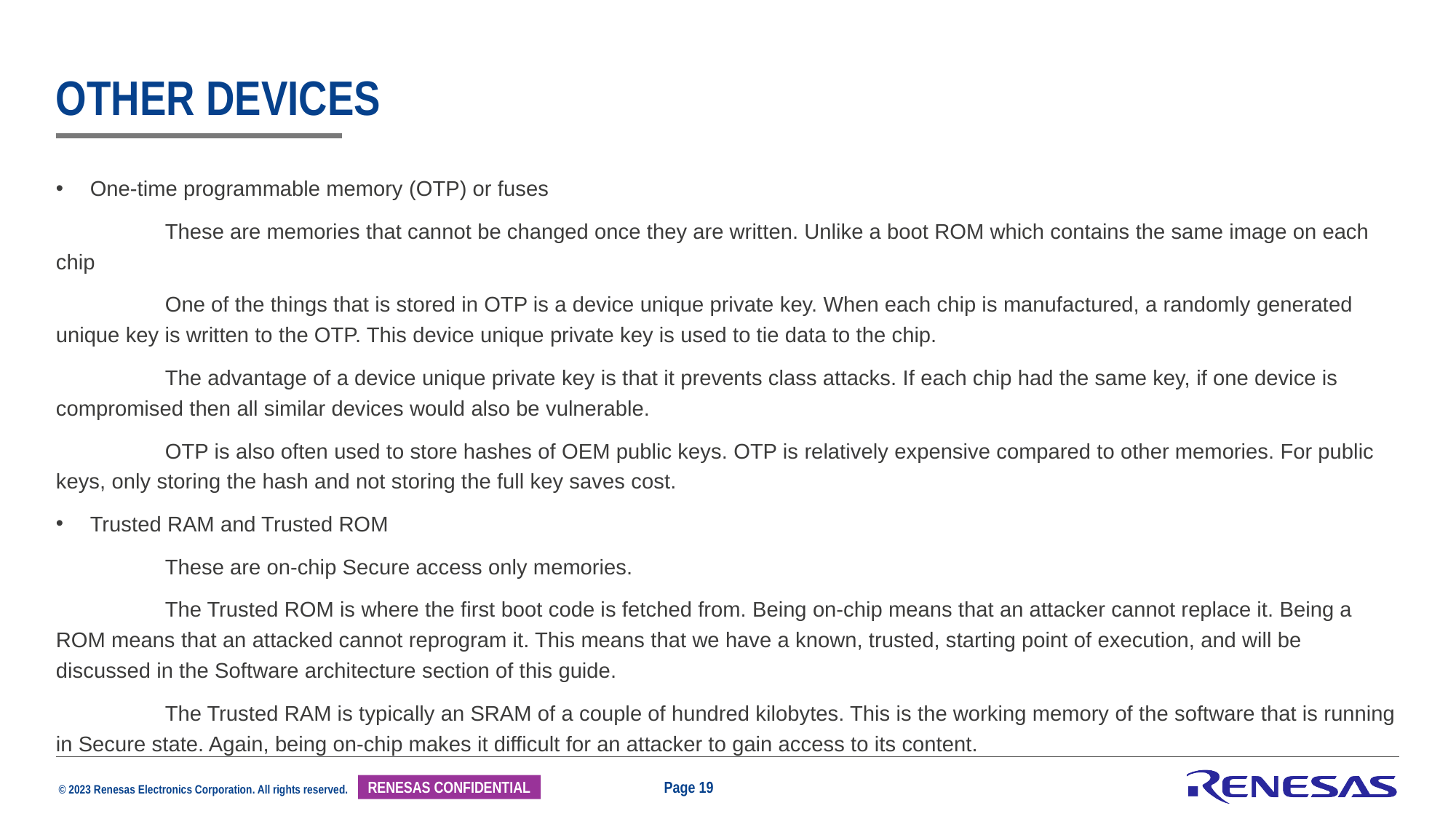

# Other devices
One-time programmable memory (OTP) or fuses
	These are memories that cannot be changed once they are written. Unlike a boot ROM which contains the same image on each chip
	One of the things that is stored in OTP is a device unique private key. When each chip is manufactured, a randomly generated unique key is written to the OTP. This device unique private key is used to tie data to the chip.
	The advantage of a device unique private key is that it prevents class attacks. If each chip had the same key, if one device is compromised then all similar devices would also be vulnerable.
	OTP is also often used to store hashes of OEM public keys. OTP is relatively expensive compared to other memories. For public keys, only storing the hash and not storing the full key saves cost.
Trusted RAM and Trusted ROM
	These are on-chip Secure access only memories.
	The Trusted ROM is where the first boot code is fetched from. Being on-chip means that an attacker cannot replace it. Being a ROM means that an attacked cannot reprogram it. This means that we have a known, trusted, starting point of execution, and will be discussed in the Software architecture section of this guide.
	The Trusted RAM is typically an SRAM of a couple of hundred kilobytes. This is the working memory of the software that is running in Secure state. Again, being on-chip makes it difficult for an attacker to gain access to its content.